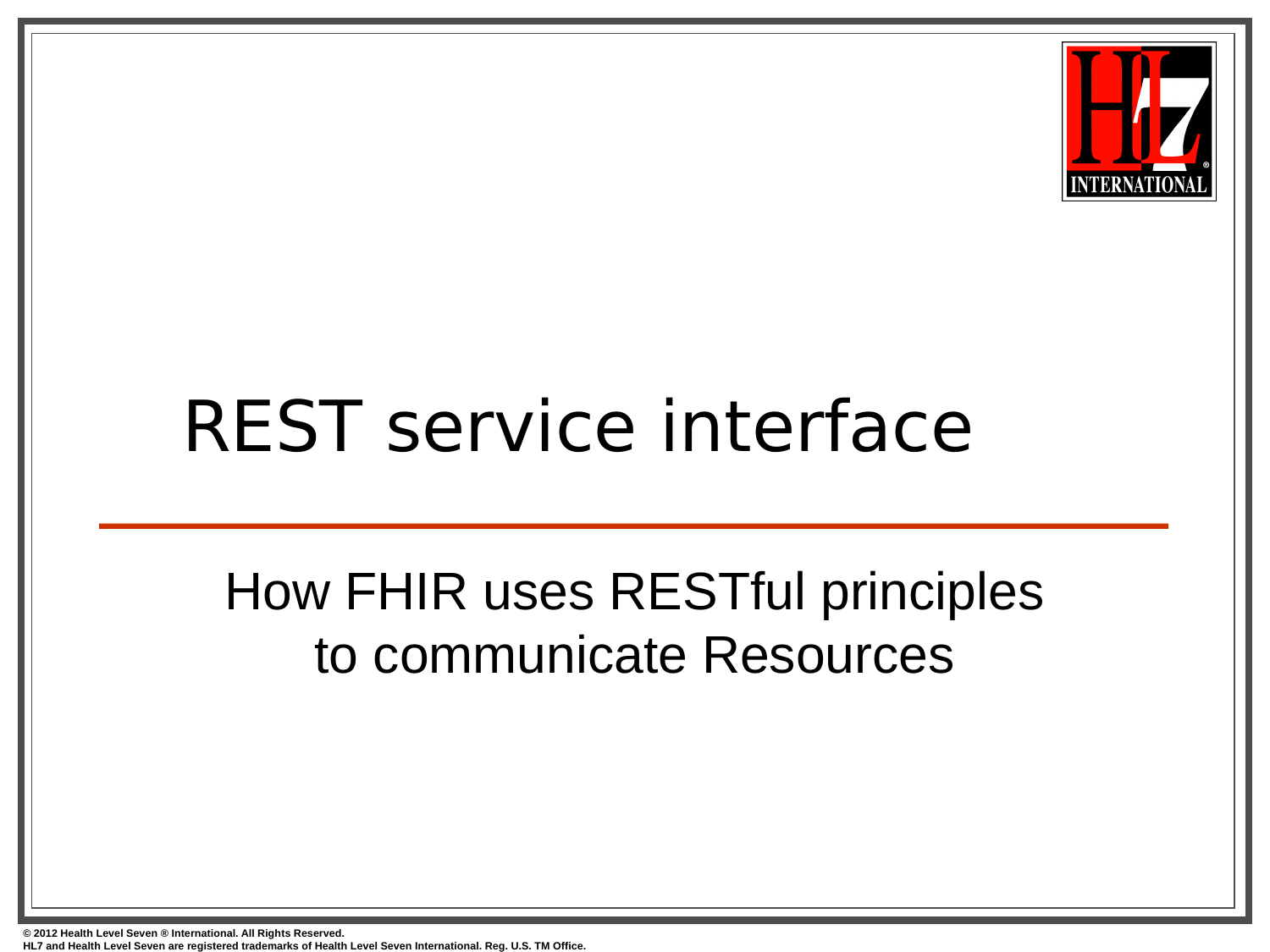

# REST service interface
How FHIR uses RESTful principles to communicate Resources